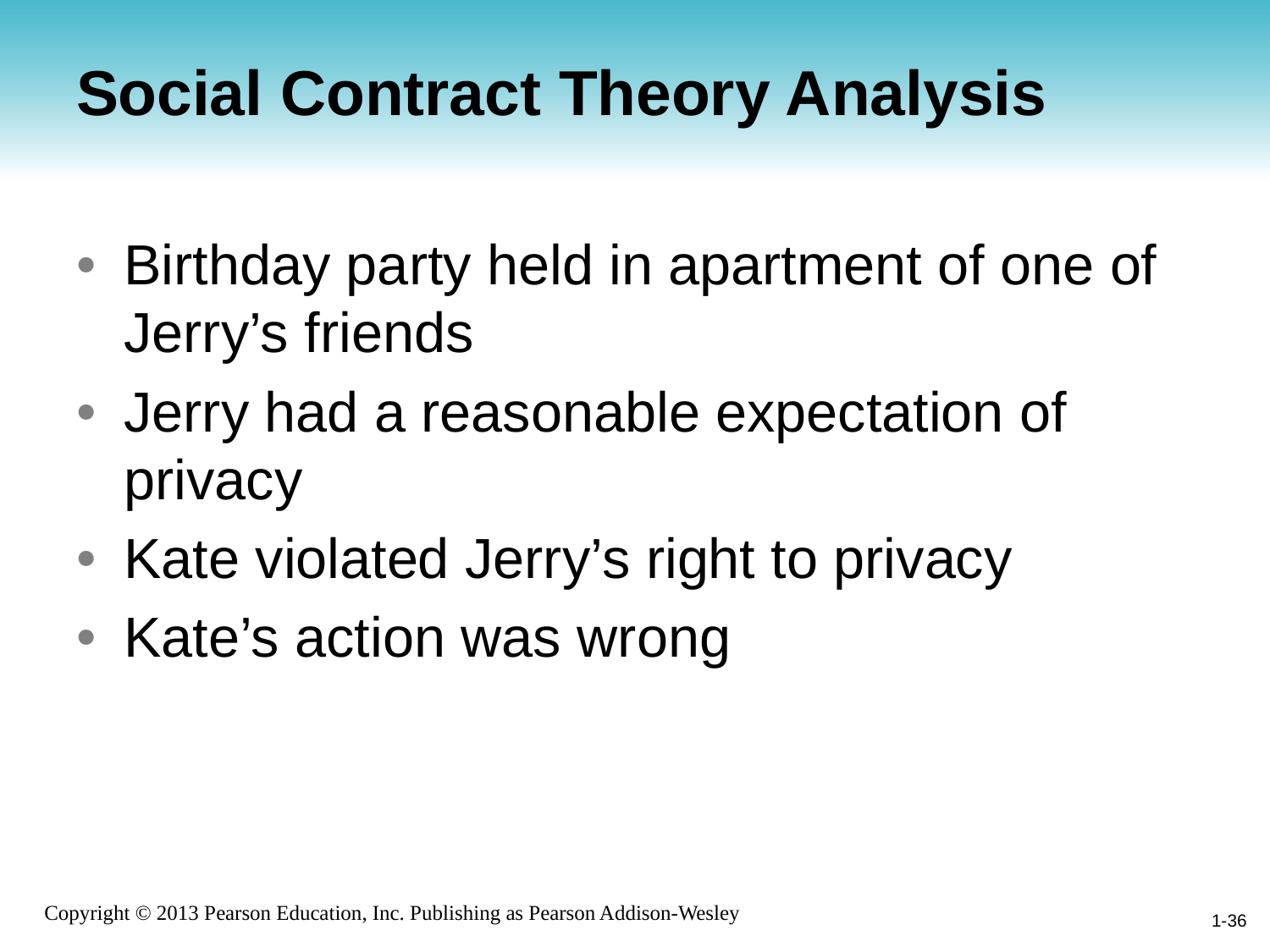

# Social Contract Theory Analysis
Birthday party held in apartment of one of Jerry’s friends
Jerry had a reasonable expectation of privacy
Kate violated Jerry’s right to privacy
Kate’s action was wrong
1-36